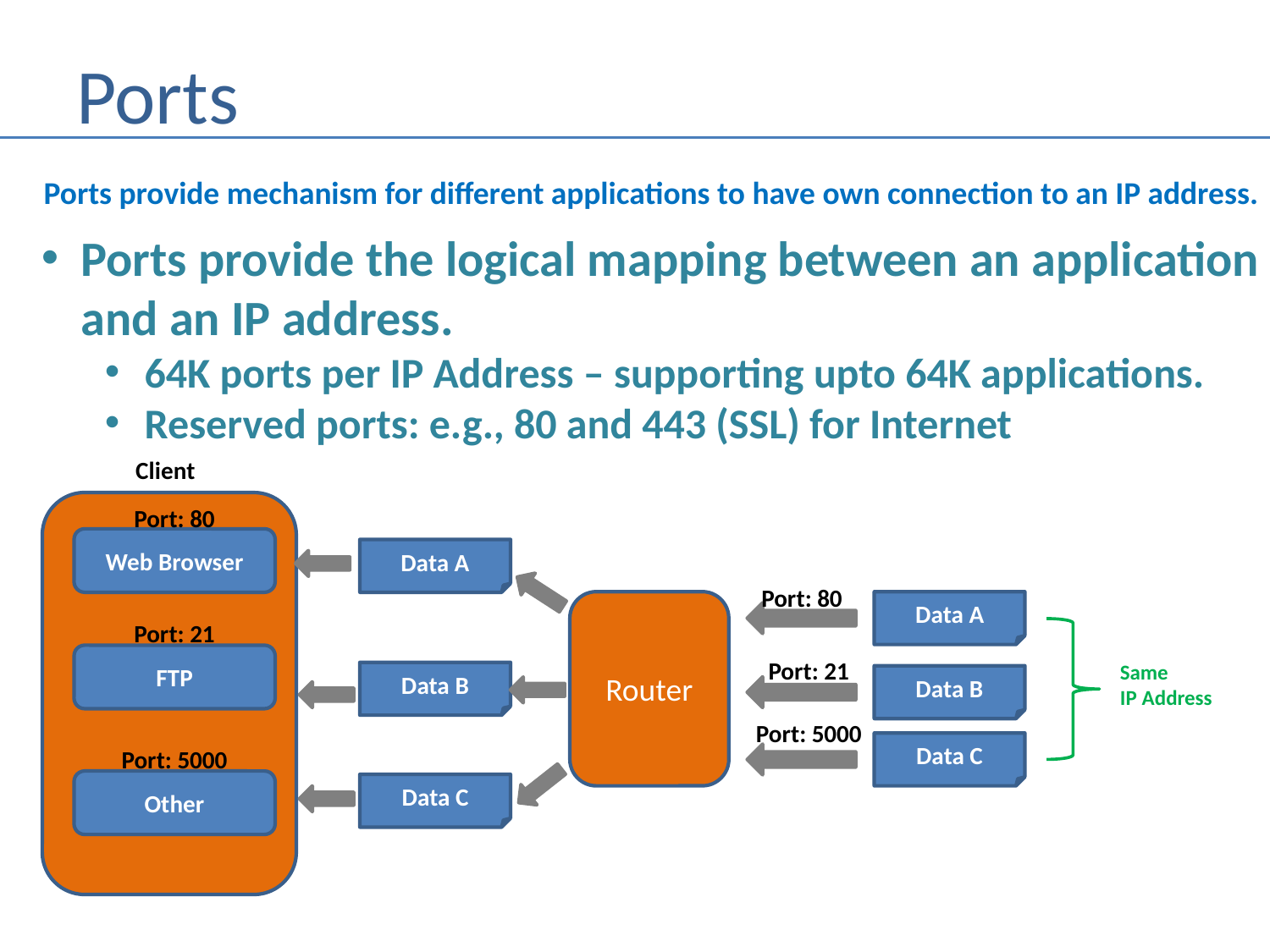

# Ports

Ports provide the logical mapping between an application
and an IP address.
64K ports per IP Address – supporting upto 64K applications.
Reserved ports: e.g., 80 and 443 (SSL) for Internet
Ports provide mechanism for different applications to have own connection to an IP address.
     Client

Port: 80
Web Browser
Data A

Port: 80

Router
Data A

Port: 21

FTP
Port: 21
Same
IP Address
Data B
Data B

Port: 5000
Data C
Port: 5000

Other

Data C